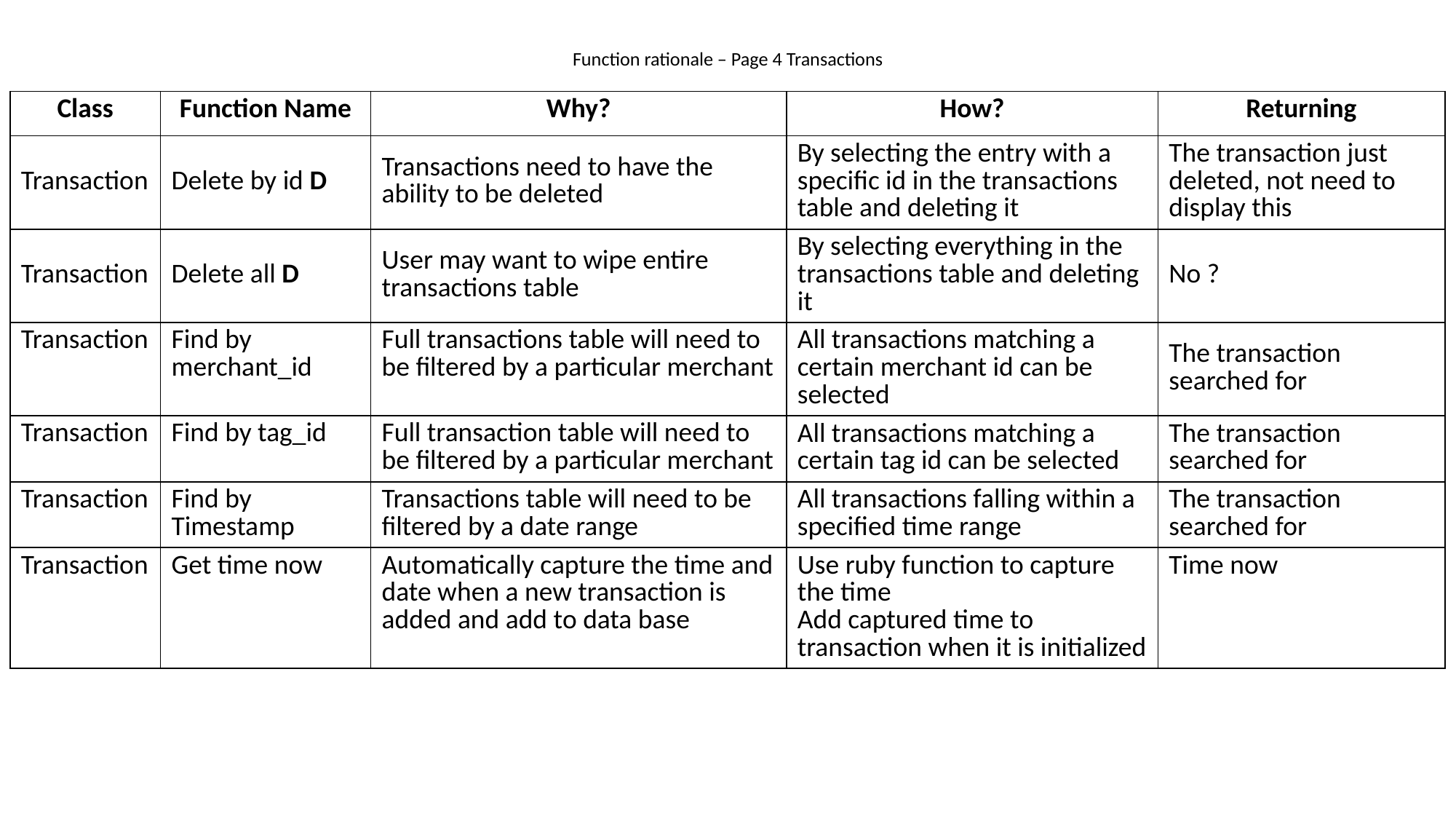

# Function rationale – Page 4 Transactions
| Class | Function Name | Why? | How? | Returning |
| --- | --- | --- | --- | --- |
| Transaction | Delete by id D | Transactions need to have the ability to be deleted | By selecting the entry with a specific id in the transactions table and deleting it | The transaction just deleted, not need to display this |
| Transaction | Delete all D | User may want to wipe entire transactions table | By selecting everything in the transactions table and deleting it | No ? |
| Transaction | Find by merchant\_id | Full transactions table will need to be filtered by a particular merchant | All transactions matching a certain merchant id can be selected | The transaction searched for |
| Transaction | Find by tag\_id | Full transaction table will need to be filtered by a particular merchant | All transactions matching a certain tag id can be selected | The transaction searched for |
| Transaction | Find by Timestamp | Transactions table will need to be filtered by a date range | All transactions falling within a specified time range | The transaction searched for |
| Transaction | Get time now | Automatically capture the time and date when a new transaction is added and add to data base | Use ruby function to capture the time Add captured time to transaction when it is initialized | Time now |